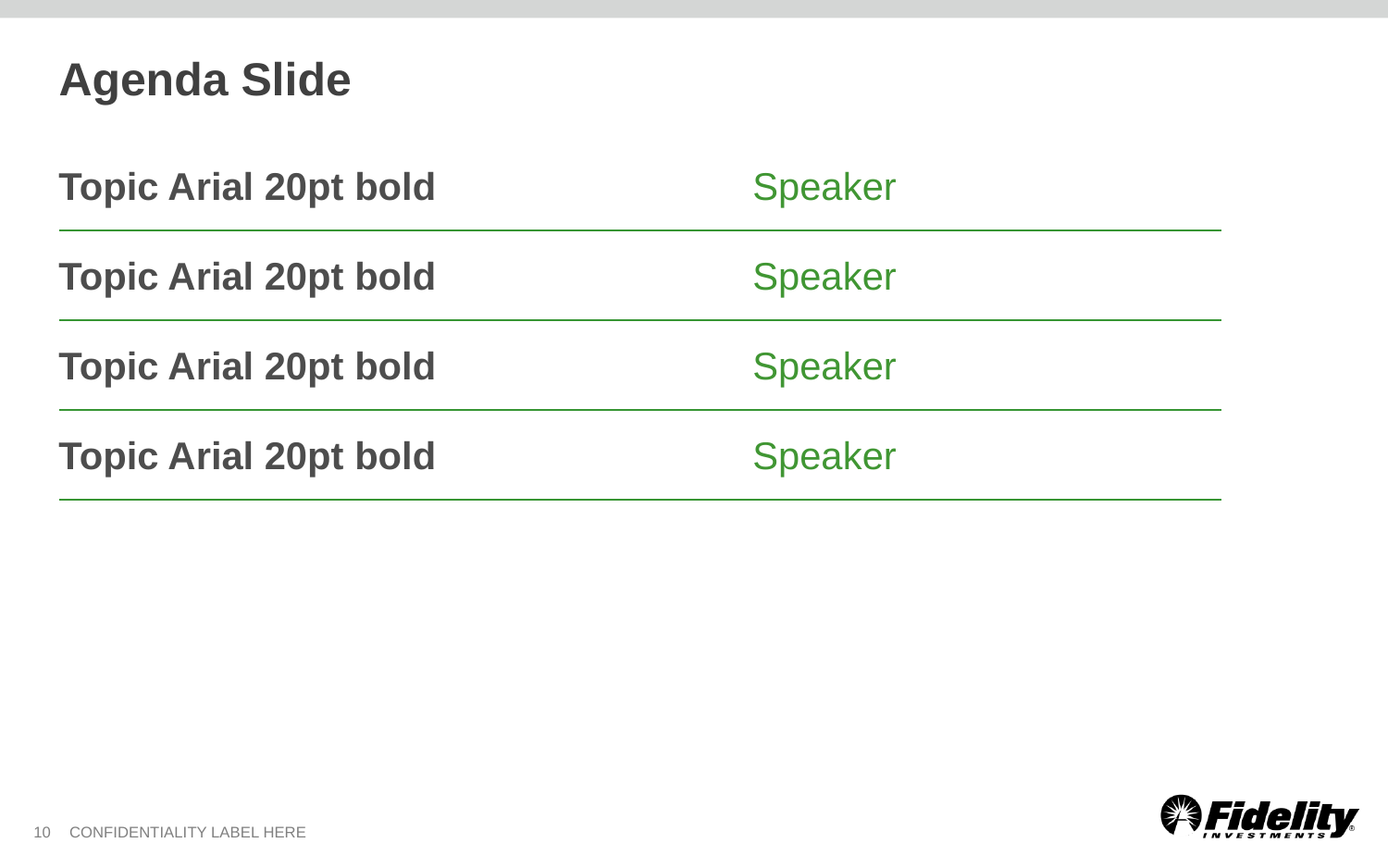

# Agenda Slide
Topic Arial 20pt bold			Speaker
Topic Arial 20pt bold			Speaker
Topic Arial 20pt bold			Speaker
Topic Arial 20pt bold			Speaker
10